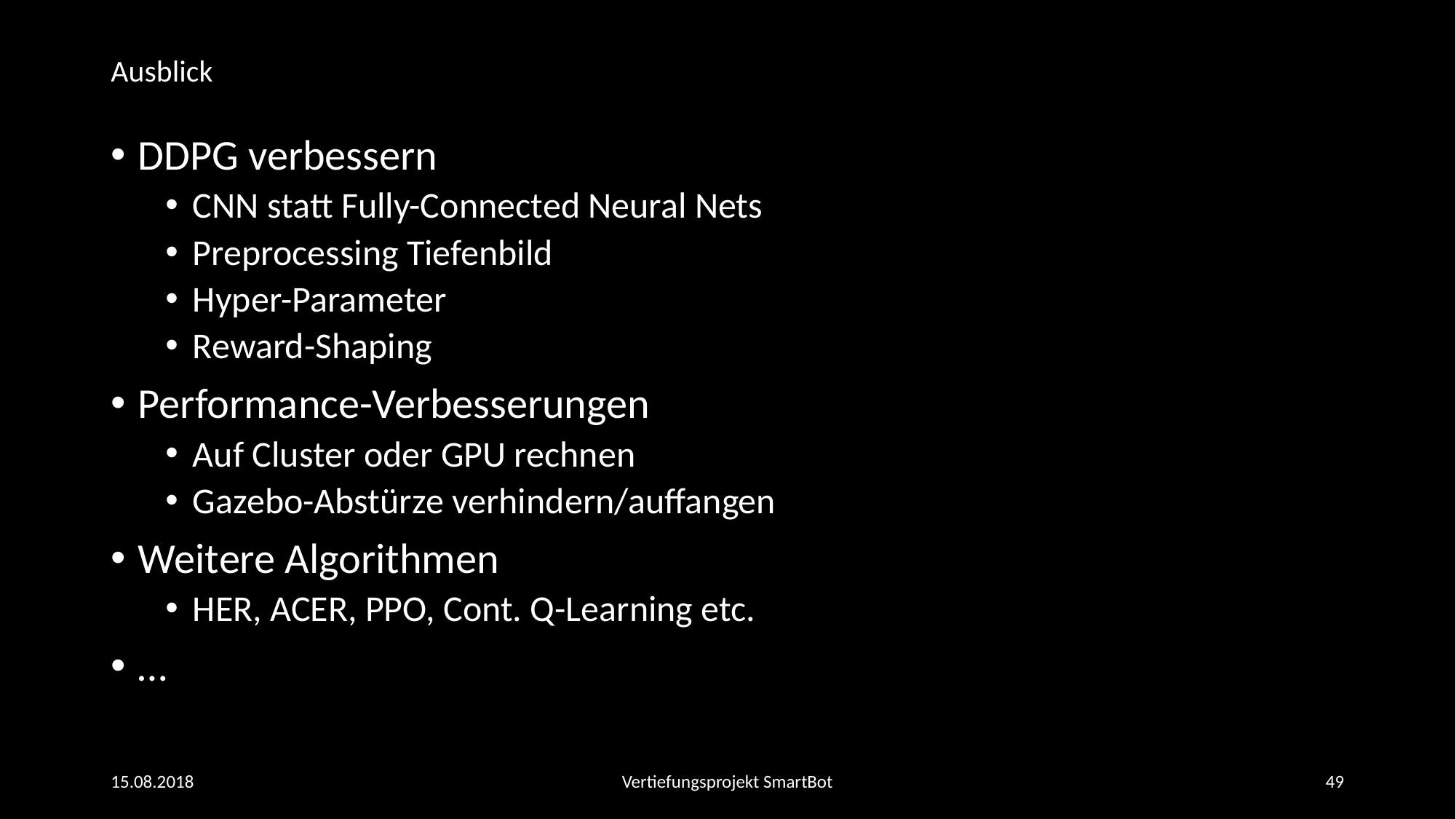

# Ausblick
DDPG verbessern
CNN statt Fully-Connected Neural Nets
Preprocessing Tiefenbild
Hyper-Parameter
Reward-Shaping
Performance-Verbesserungen
Auf Cluster oder GPU rechnen
Gazebo-Abstürze verhindern/auffangen
Weitere Algorithmen
HER, ACER, PPO, Cont. Q-Learning etc.
…
15.08.2018
Vertiefungsprojekt SmartBot
49